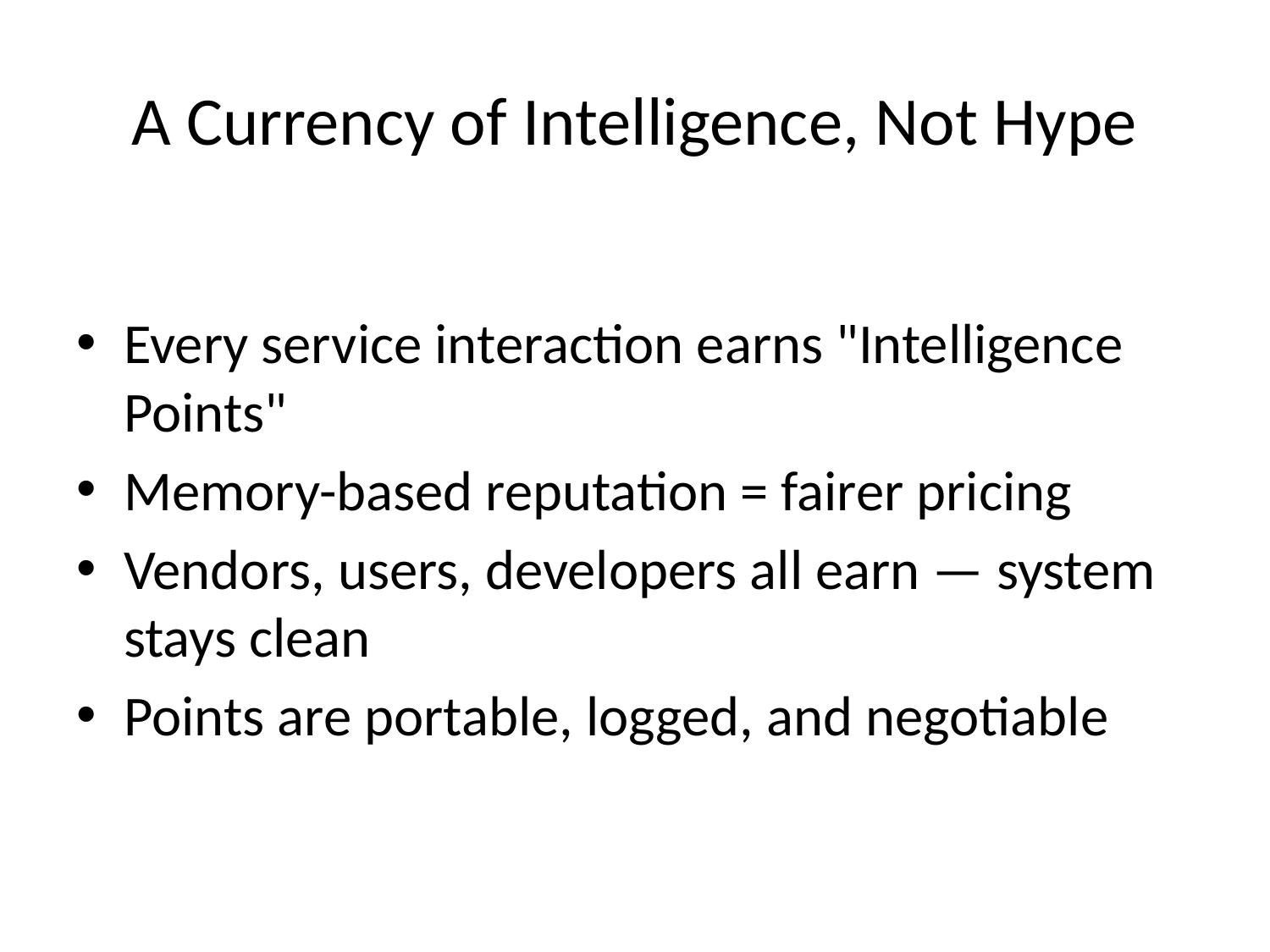

# A Currency of Intelligence, Not Hype

Every service interaction earns "Intelligence Points"
Memory-based reputation = fairer pricing
Vendors, users, developers all earn — system stays clean
Points are portable, logged, and negotiable